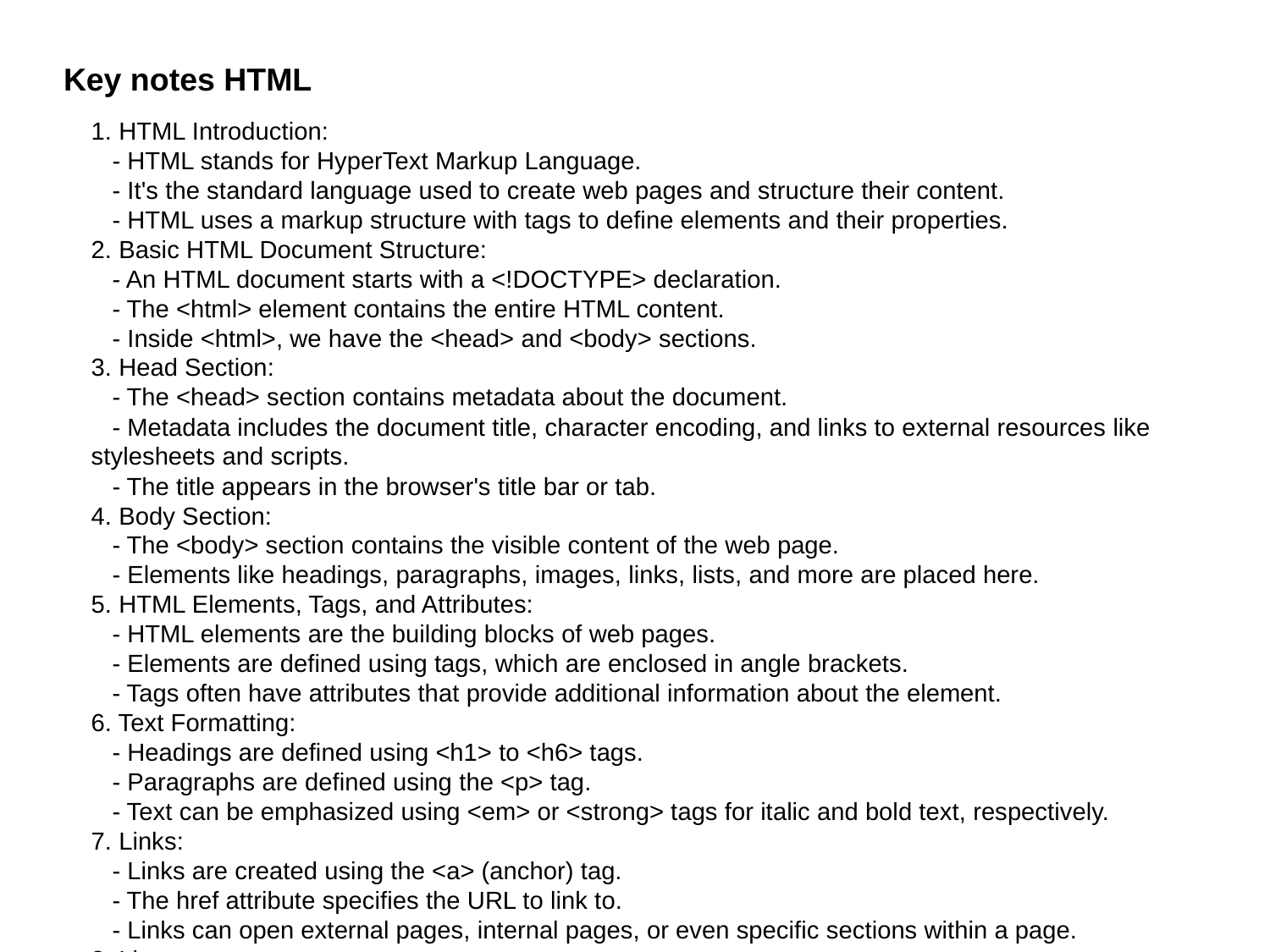

# Key notes HTML
1. HTML Introduction:
   - HTML stands for HyperText Markup Language.
   - It's the standard language used to create web pages and structure their content.
   - HTML uses a markup structure with tags to define elements and their properties.
2. Basic HTML Document Structure:
   - An HTML document starts with a <!DOCTYPE> declaration.
   - The <html> element contains the entire HTML content.
   - Inside <html>, we have the <head> and <body> sections.
3. Head Section:
   - The <head> section contains metadata about the document.
   - Metadata includes the document title, character encoding, and links to external resources like stylesheets and scripts.
   - The title appears in the browser's title bar or tab.
4. Body Section:
   - The <body> section contains the visible content of the web page.
   - Elements like headings, paragraphs, images, links, lists, and more are placed here.
5. HTML Elements, Tags, and Attributes:
   - HTML elements are the building blocks of web pages.
   - Elements are defined using tags, which are enclosed in angle brackets.
   - Tags often have attributes that provide additional information about the element.
6. Text Formatting:
   - Headings are defined using <h1> to <h6> tags.
   - Paragraphs are defined using the <p> tag.
   - Text can be emphasized using <em> or <strong> tags for italic and bold text, respectively.
7. Links:
   - Links are created using the <a> (anchor) tag.
   - The href attribute specifies the URL to link to.
   - Links can open external pages, internal pages, or even specific sections within a page.
8. Lists:
   - Unordered lists are created using the <ul> tag and list items with <li> tags.
   - Ordered lists are created using the <ol> tag and list items with <li> tags.
   - Definition lists are created using the <dl> tag, <dt> for terms, and <dd> for definitions.
9. Images:
   - Images are displayed using the <img> tag.
   - The src attribute specifies the image file URL.
   - Alt text is added using the alt attribute for accessibility and SEO.
10. Comments:
    - Comments are added using <!-- ... -->.
    - They provide notes to developers and won't be displayed in the browser.
11. HTML5 Semantic Elements:
    - HTML5 introduced semantic elements like <header>, <nav>, <section>, <article>, <footer>, etc.
    - These elements give meaning to the structure of the page and help search engines and screen readers understand content better.
12. HTML Validation:
    - Validating HTML ensures well-formed and properly structured documents.
    - Online validation tools can help identify errors and improve compatibility across browsers.
13. Browser Rendering:
    - Browsers render HTML documents in a top-down manner, from left to right.
    - HTML provides structure, while CSS is used for styling and JavaScript for interactivity.